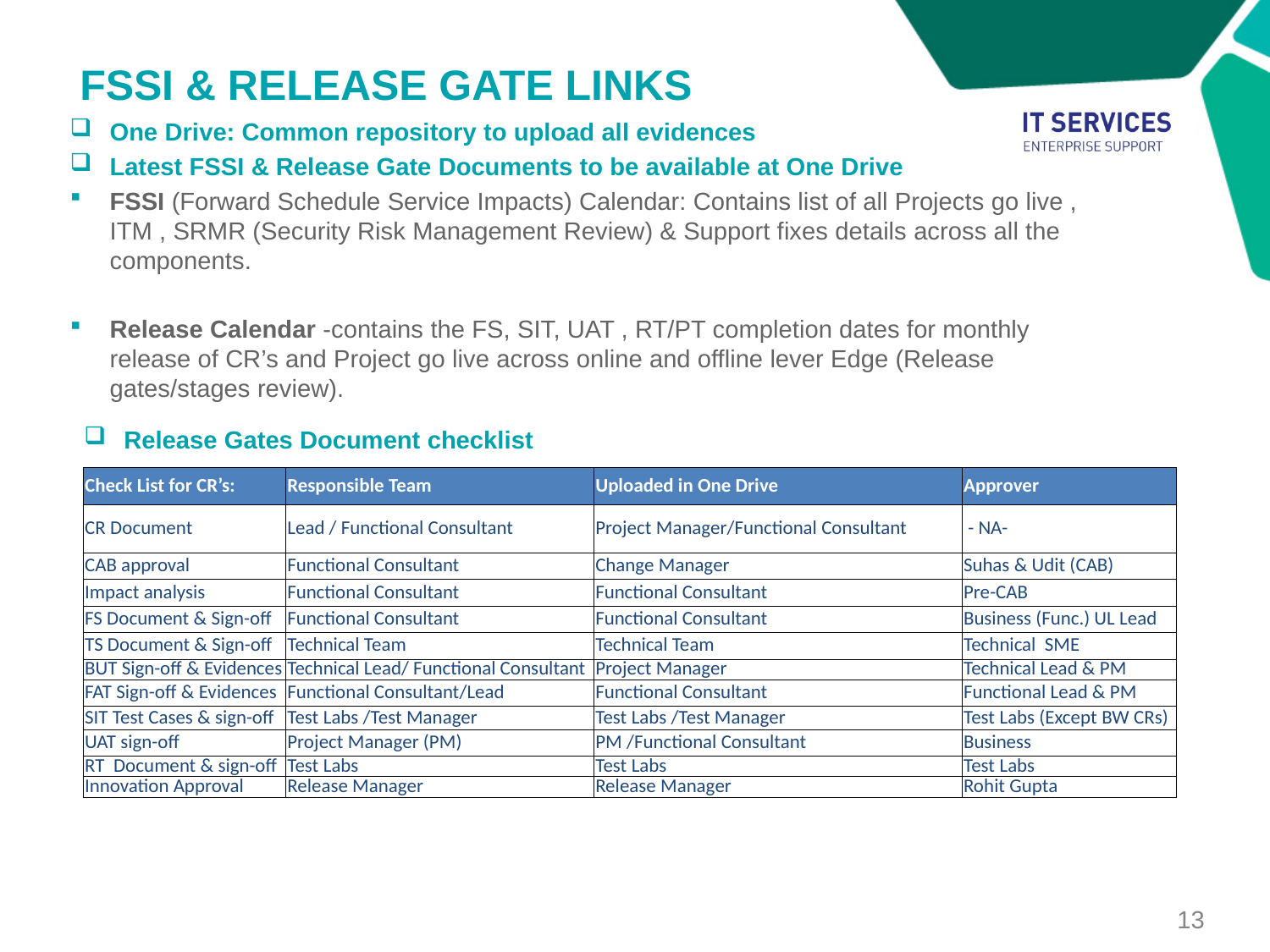

# FSSI & Release gate links
One Drive: Common repository to upload all evidences
Latest FSSI & Release Gate Documents to be available at One Drive
FSSI (Forward Schedule Service Impacts) Calendar: Contains list of all Projects go live , ITM , SRMR (Security Risk Management Review) & Support fixes details across all the components.

Release Calendar -contains the FS, SIT, UAT , RT/PT completion dates for monthly release of CR’s and Project go live across online and offline lever Edge (Release gates/stages review).

Release Gates Document checklist
| Check List for CR’s: | Responsible Team | Uploaded in One Drive | Approver |
| --- | --- | --- | --- |
| CR Document | Lead / Functional Consultant | Project Manager/Functional Consultant | - NA- |
| CAB approval | Functional Consultant | Change Manager | Suhas & Udit (CAB) |
| Impact analysis | Functional Consultant | Functional Consultant | Pre-CAB |
| FS Document & Sign-off | Functional Consultant | Functional Consultant | Business (Func.) UL Lead |
| TS Document & Sign-off | Technical Team | Technical Team | Technical SME |
| BUT Sign-off & Evidences | Technical Lead/ Functional Consultant | Project Manager | Technical Lead & PM |
| FAT Sign-off & Evidences | Functional Consultant/Lead | Functional Consultant | Functional Lead & PM |
| SIT Test Cases & sign-off | Test Labs /Test Manager | Test Labs /Test Manager | Test Labs (Except BW CRs) |
| UAT sign-off | Project Manager (PM) | PM /Functional Consultant | Business |
| RT Document & sign-off | Test Labs | Test Labs | Test Labs |
| Innovation Approval | Release Manager | Release Manager | Rohit Gupta |